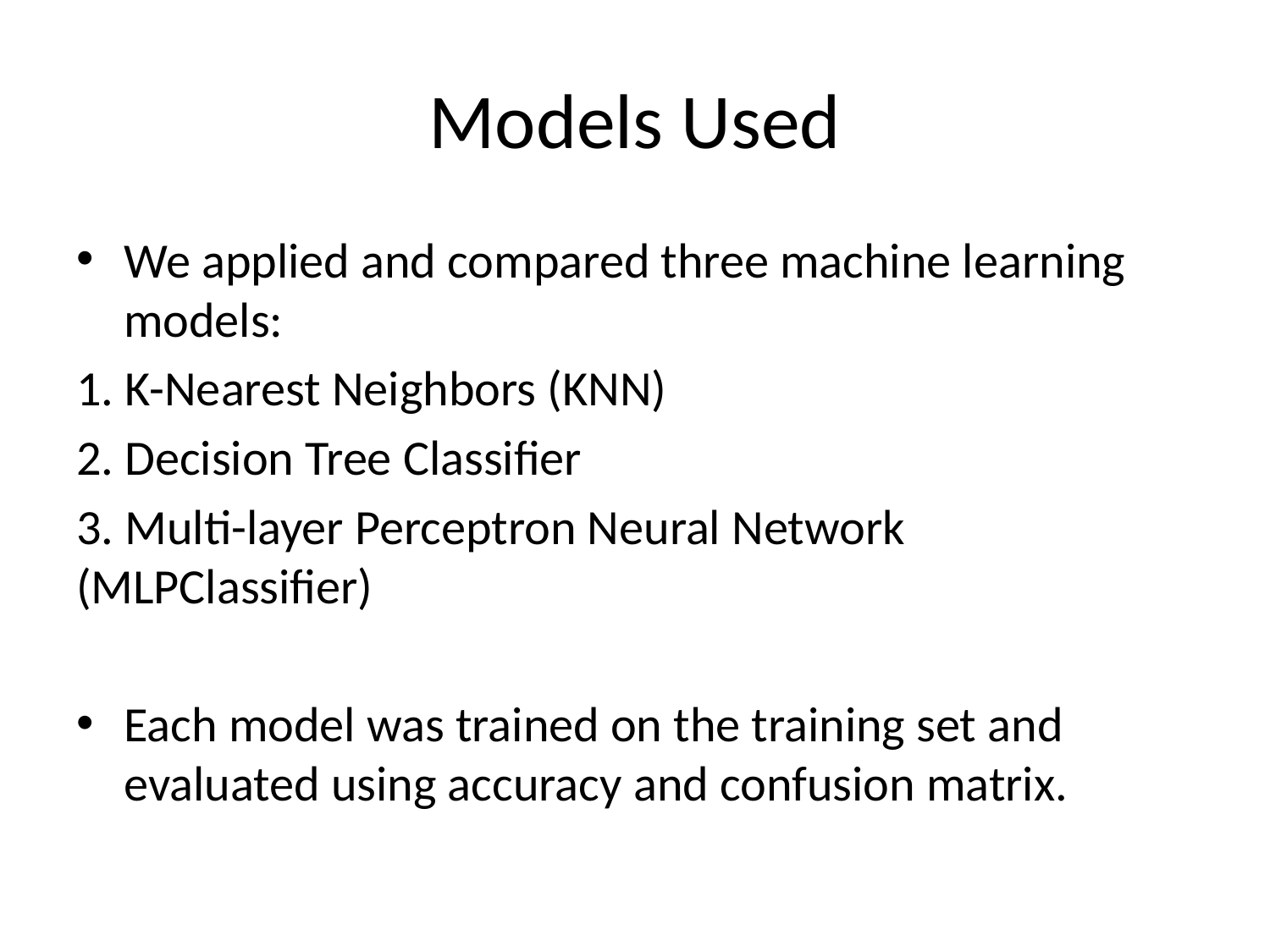

# Models Used
We applied and compared three machine learning models:
1. K-Nearest Neighbors (KNN)
2. Decision Tree Classifier
3. Multi-layer Perceptron Neural Network (MLPClassifier)

Each model was trained on the training set and evaluated using accuracy and confusion matrix.